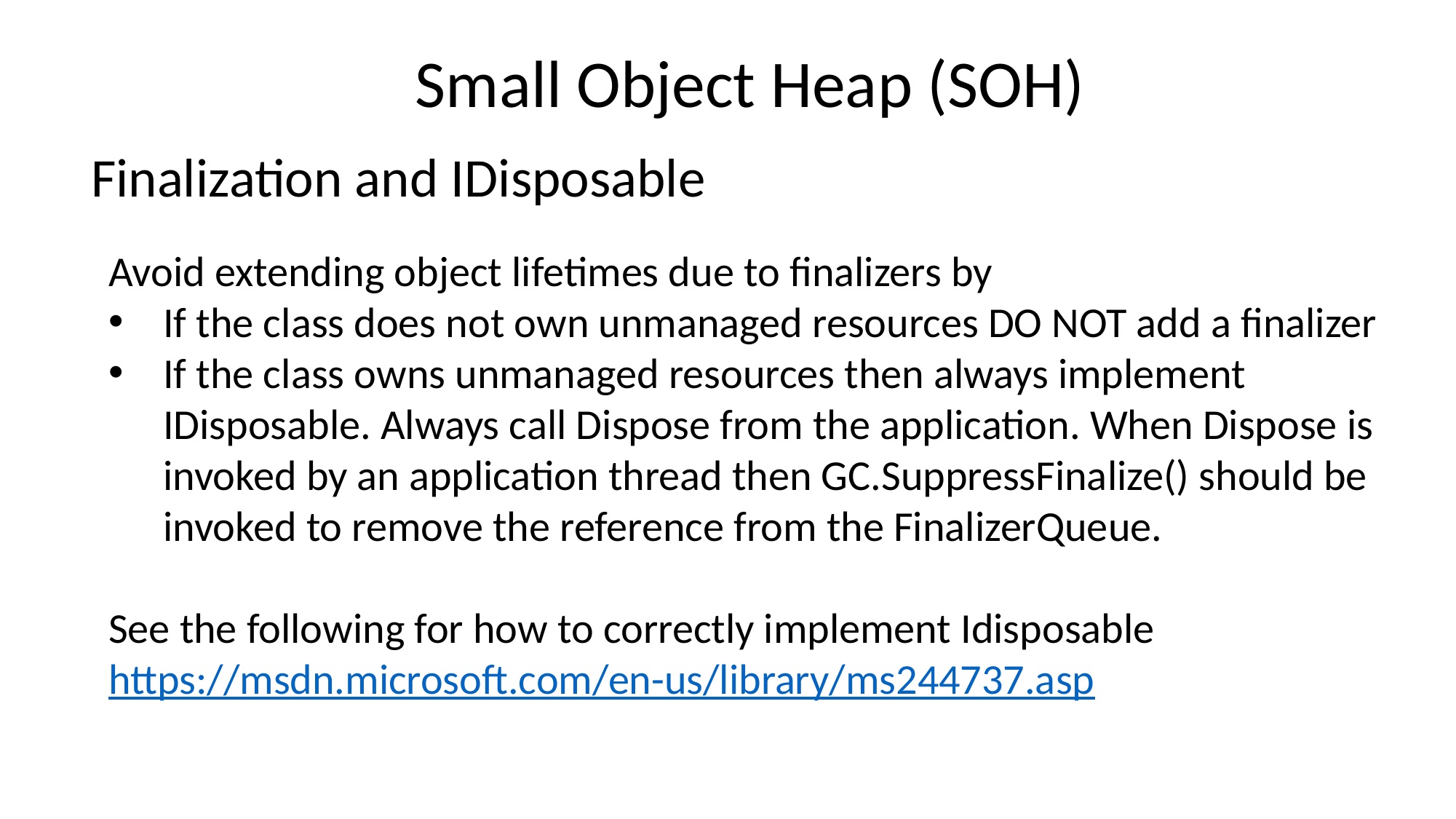

Small Object Heap (SOH)
Finalization and IDisposable
Avoid extending object lifetimes due to finalizers by
If the class does not own unmanaged resources DO NOT add a finalizer
If the class owns unmanaged resources then always implement IDisposable. Always call Dispose from the application. When Dispose is invoked by an application thread then GC.SuppressFinalize() should be invoked to remove the reference from the FinalizerQueue.

See the following for how to correctly implement Idisposable
https://msdn.microsoft.com/en-us/library/ms244737.asp